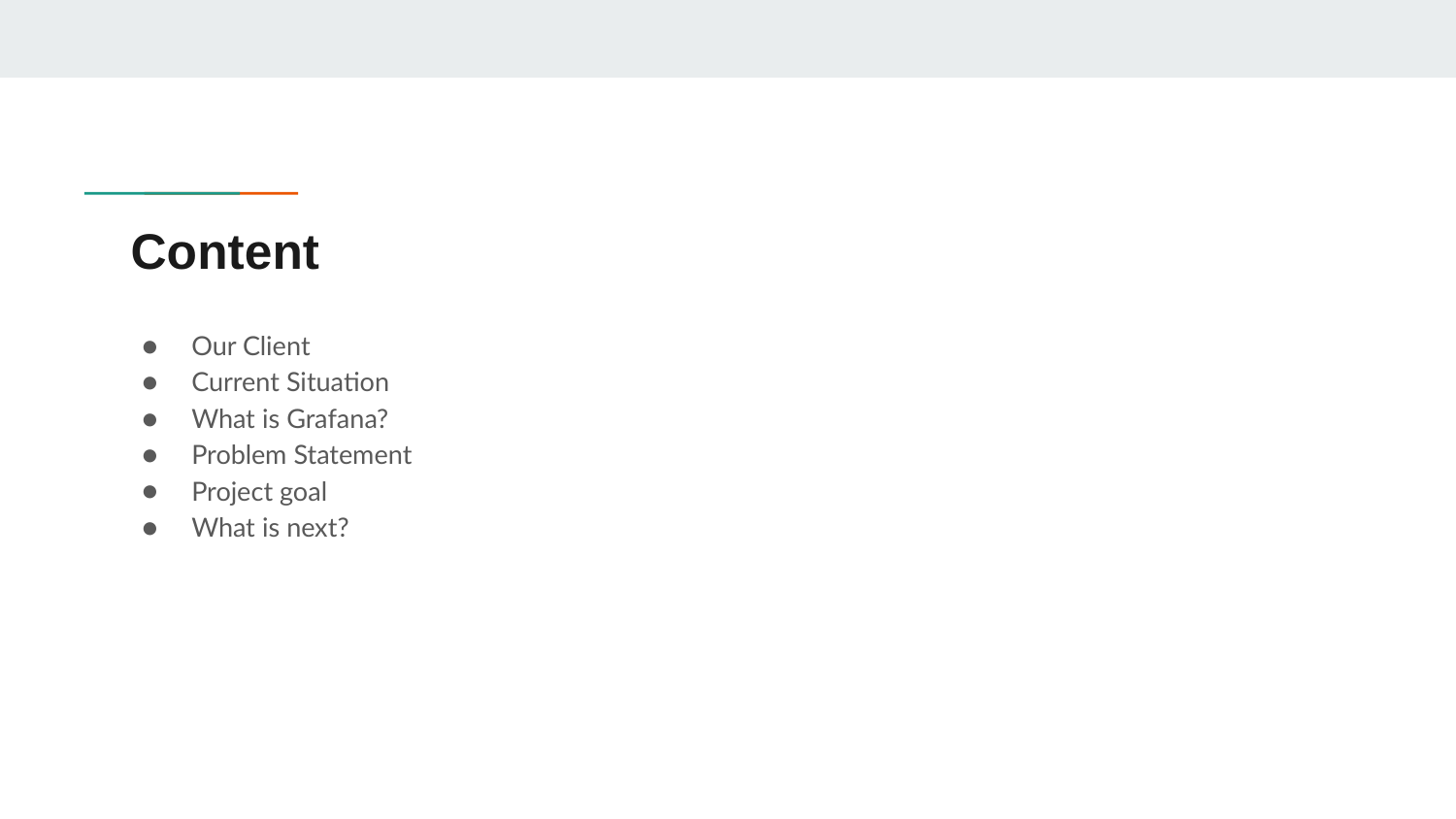

# Content
Our Client
Current Situation
What is Grafana?
Problem Statement
Project goal
What is next?